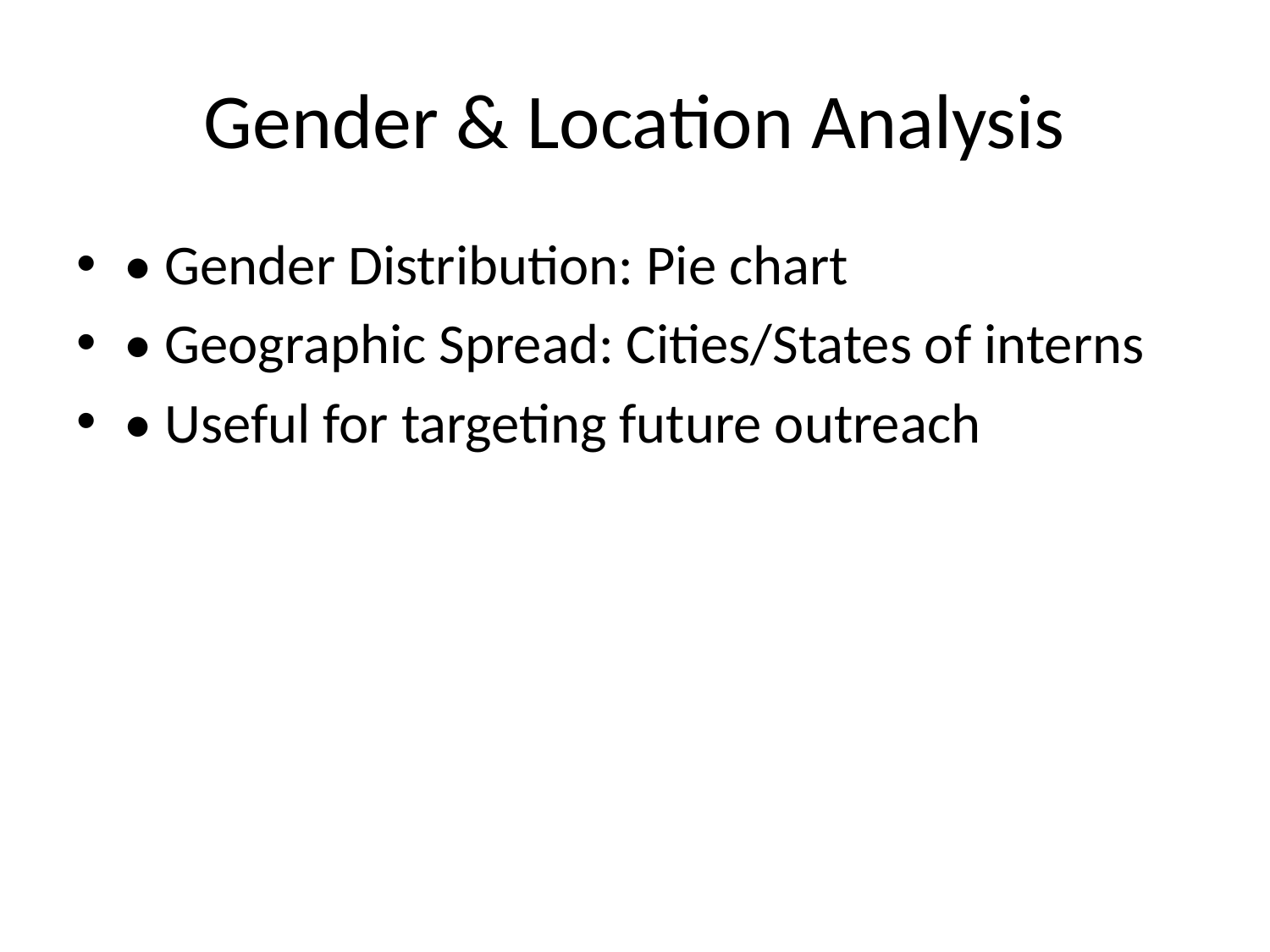

# Gender & Location Analysis
• Gender Distribution: Pie chart
• Geographic Spread: Cities/States of interns
• Useful for targeting future outreach